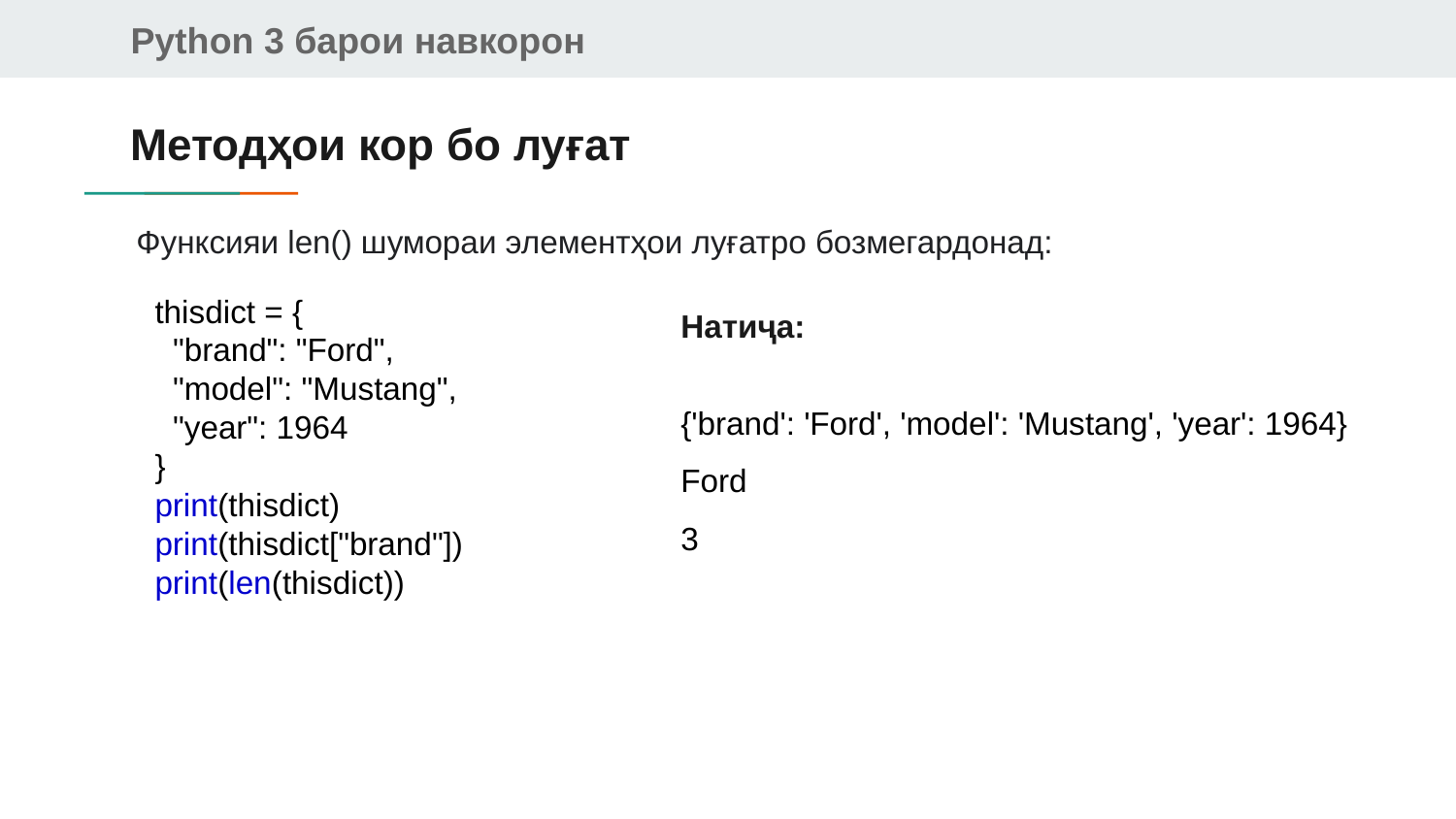

# Методҳои кор бо луғат
Функсияи len() шумораи элементҳои луғатро бозмегардонад:
thisdict = {
  "brand": "Ford",
  "model": "Mustang",
  "year": 1964
}
print(thisdict)
print(thisdict["brand"])
print(len(thisdict))
Натиҷа:

{'brand': 'Ford', 'model': 'Mustang', 'year': 1964}
Ford
3